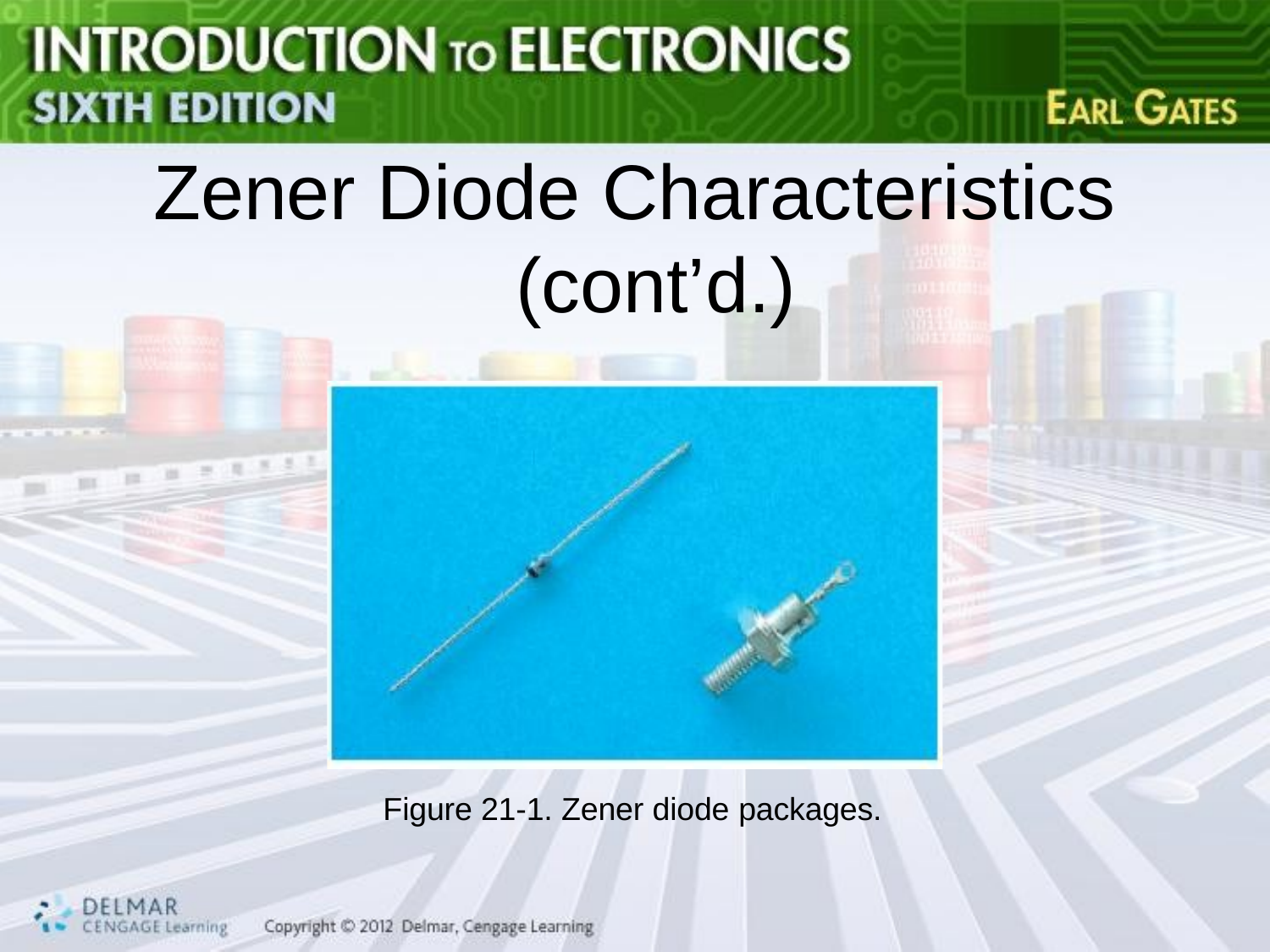

# Zener Diode Characteristics  (cont’d.)

Figure 21-1. Zener diode packages.